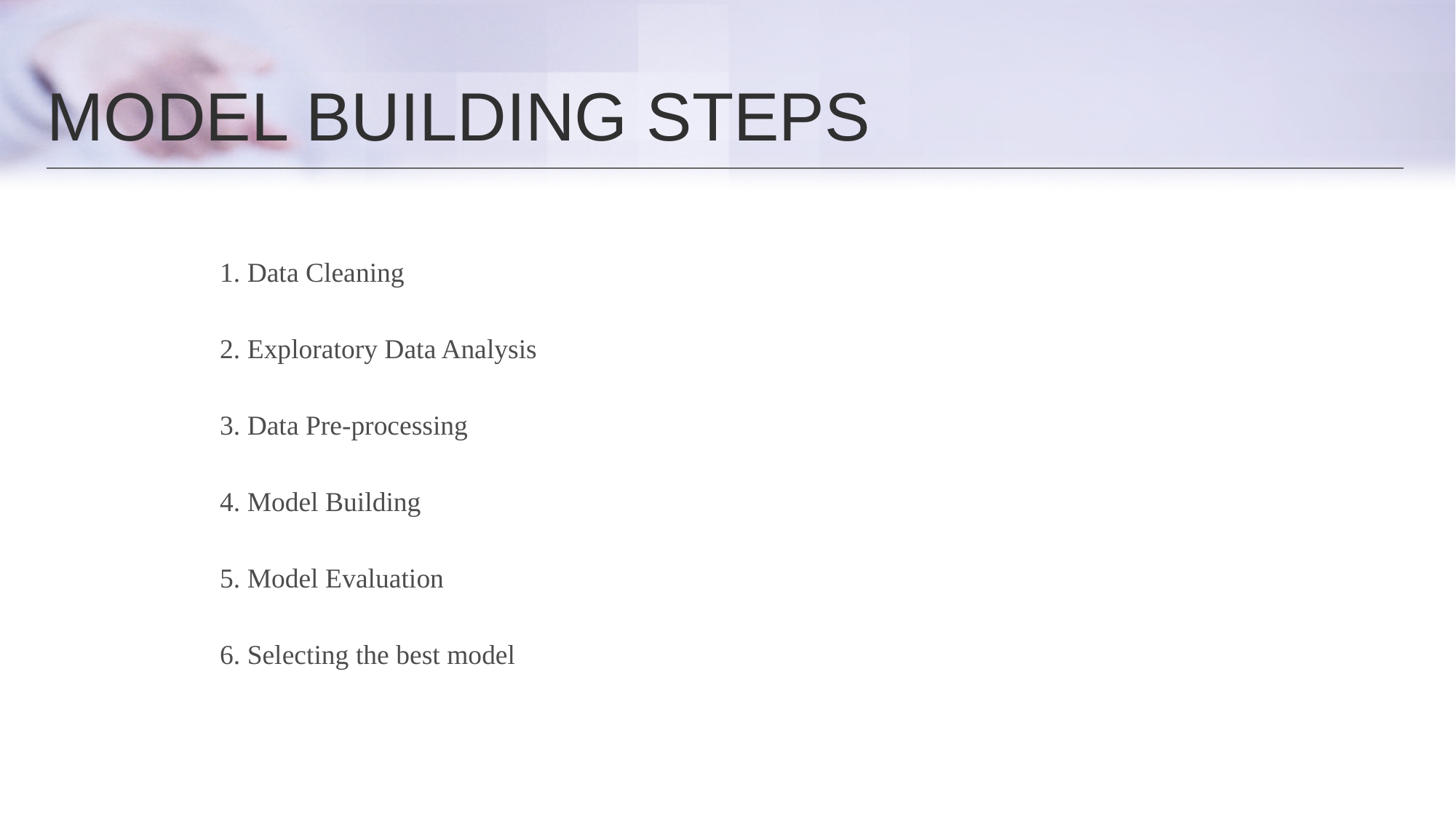

# MODEL BUILDING STEPS
1. Data Cleaning

2. Exploratory Data Analysis

3. Data Pre-processing

4. Model Building

5. Model Evaluation

6. Selecting the best model